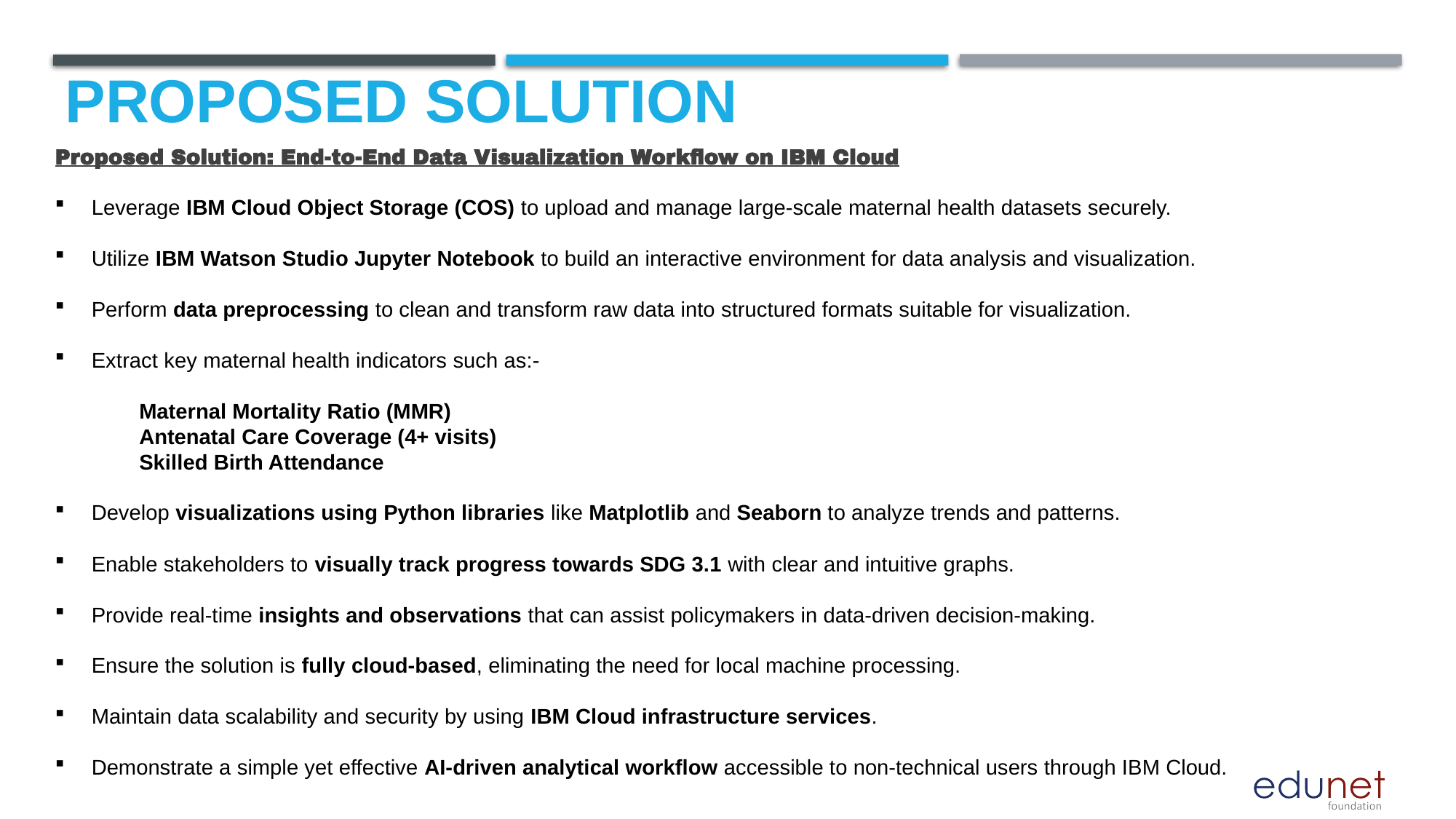

# Proposed Solution
Proposed Solution: End-to-End Data Visualization Workflow on IBM Cloud

Leverage IBM Cloud Object Storage (COS) to upload and manage large-scale maternal health datasets securely.
Utilize IBM Watson Studio Jupyter Notebook to build an interactive environment for data analysis and visualization.
Perform data preprocessing to clean and transform raw data into structured formats suitable for visualization.

Extract key maternal health indicators such as:-

              Maternal Mortality Ratio (MMR)
              Antenatal Care Coverage (4+ visits)
              Skilled Birth Attendance

Develop visualizations using Python libraries like Matplotlib and Seaborn to analyze trends and patterns.
Enable stakeholders to visually track progress towards SDG 3.1 with clear and intuitive graphs.
Provide real-time insights and observations that can assist policymakers in data-driven decision-making.
Ensure the solution is fully cloud-based, eliminating the need for local machine processing.
Maintain data scalability and security by using IBM Cloud infrastructure services.
Demonstrate a simple yet effective AI-driven analytical workflow accessible to non-technical users through IBM Cloud.